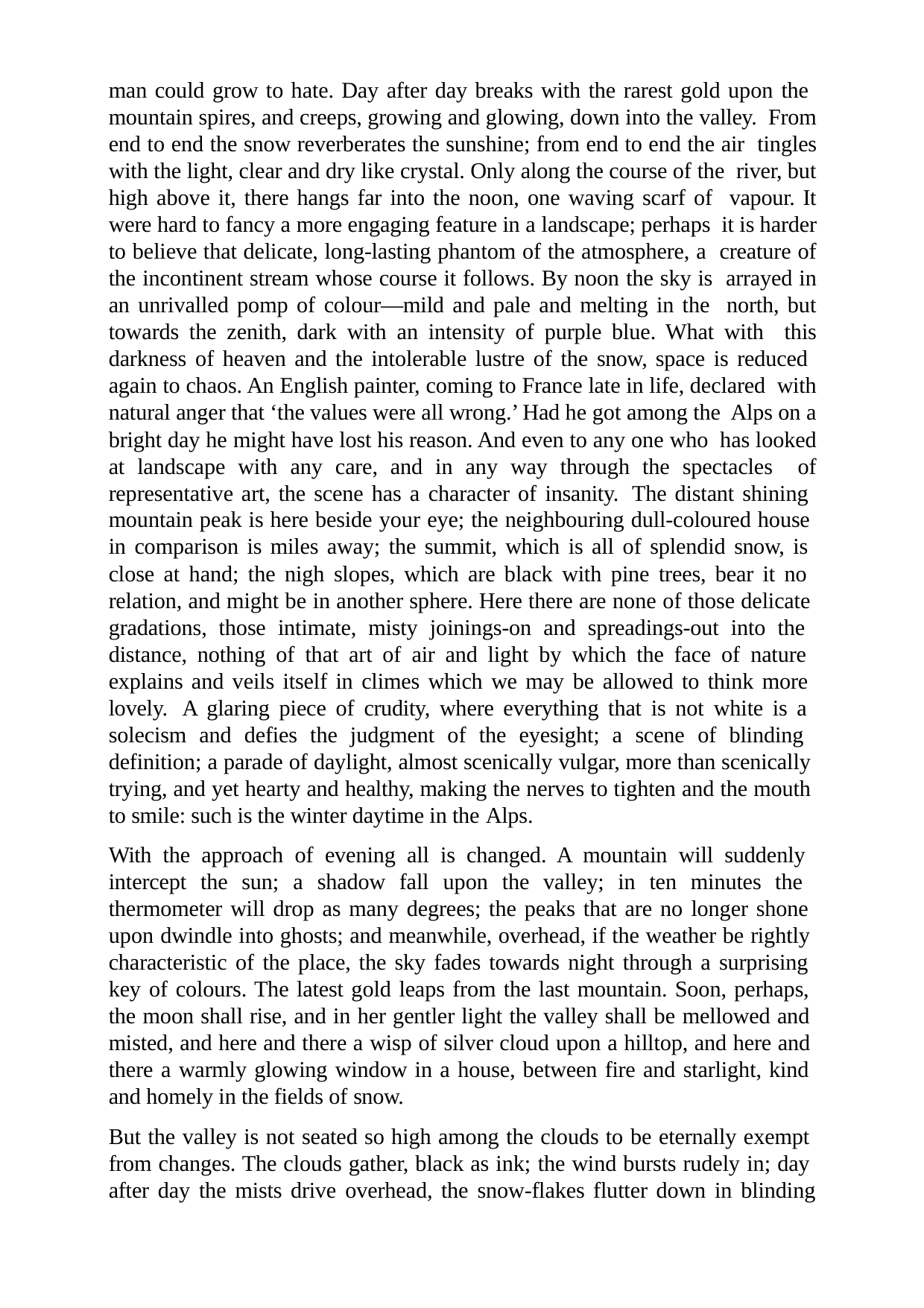

man could grow to hate. Day after day breaks with the rarest gold upon the  mountain spires, and creeps, growing and glowing, down into the valley.  From end to end the snow reverberates the sunshine; from end to end the air  tingles with the light, clear and dry like crystal. Only along the course of the  river, but high above it, there hangs far into the noon, one waving scarf of  vapour. It were hard to fancy a more engaging feature in a landscape; perhaps  it is harder to believe that delicate, long-lasting phantom of the atmosphere, a  creature of the incontinent stream whose course it follows. By noon the sky is  arrayed in an unrivalled pomp of colour—mild and pale and melting in the  north, but towards the zenith, dark with an intensity of purple blue. What with  this darkness of heaven and the intolerable lustre of the snow, space is reduced  again to chaos. An English painter, coming to France late in life, declared  with natural anger that ‘the values were all wrong.’ Had he got among the  Alps on a bright day he might have lost his reason. And even to any one who  has looked at landscape with any care, and in any way through the spectacles  of representative art, the scene has a character of insanity. The distant shining  mountain peak is here beside your eye; the neighbouring dull-coloured house  in comparison is miles away; the summit, which is all of splendid snow, is  close at hand; the nigh slopes, which are black with pine trees, bear it no  relation, and might be in another sphere. Here there are none of those delicate  gradations, those intimate, misty joinings-on and spreadings-out into the  distance, nothing of that art of air and light by which the face of nature  explains and veils itself in climes which we may be allowed to think more  lovely. A glaring piece of crudity, where everything that is not white is a  solecism and defies the judgment of the eyesight; a scene of blinding  definition; a parade of daylight, almost scenically vulgar, more than scenically  trying, and yet hearty and healthy, making the nerves to tighten and the mouth  to smile: such is the winter daytime in the Alps.
With the approach of evening all is changed. A mountain will suddenly  intercept the sun; a shadow fall upon the valley; in ten minutes the  thermometer will drop as many degrees; the peaks that are no longer shone  upon dwindle into ghosts; and meanwhile, overhead, if the weather be rightly  characteristic of the place, the sky fades towards night through a surprising  key of colours. The latest gold leaps from the last mountain. Soon, perhaps,  the moon shall rise, and in her gentler light the valley shall be mellowed and  misted, and here and there a wisp of silver cloud upon a hilltop, and here and  there a warmly glowing window in a house, between fire and starlight, kind  and homely in the fields of snow.
But the valley is not seated so high among the clouds to be eternally exempt  from changes. The clouds gather, black as ink; the wind bursts rudely in; day  after day the mists drive overhead, the snow-flakes flutter down in blinding